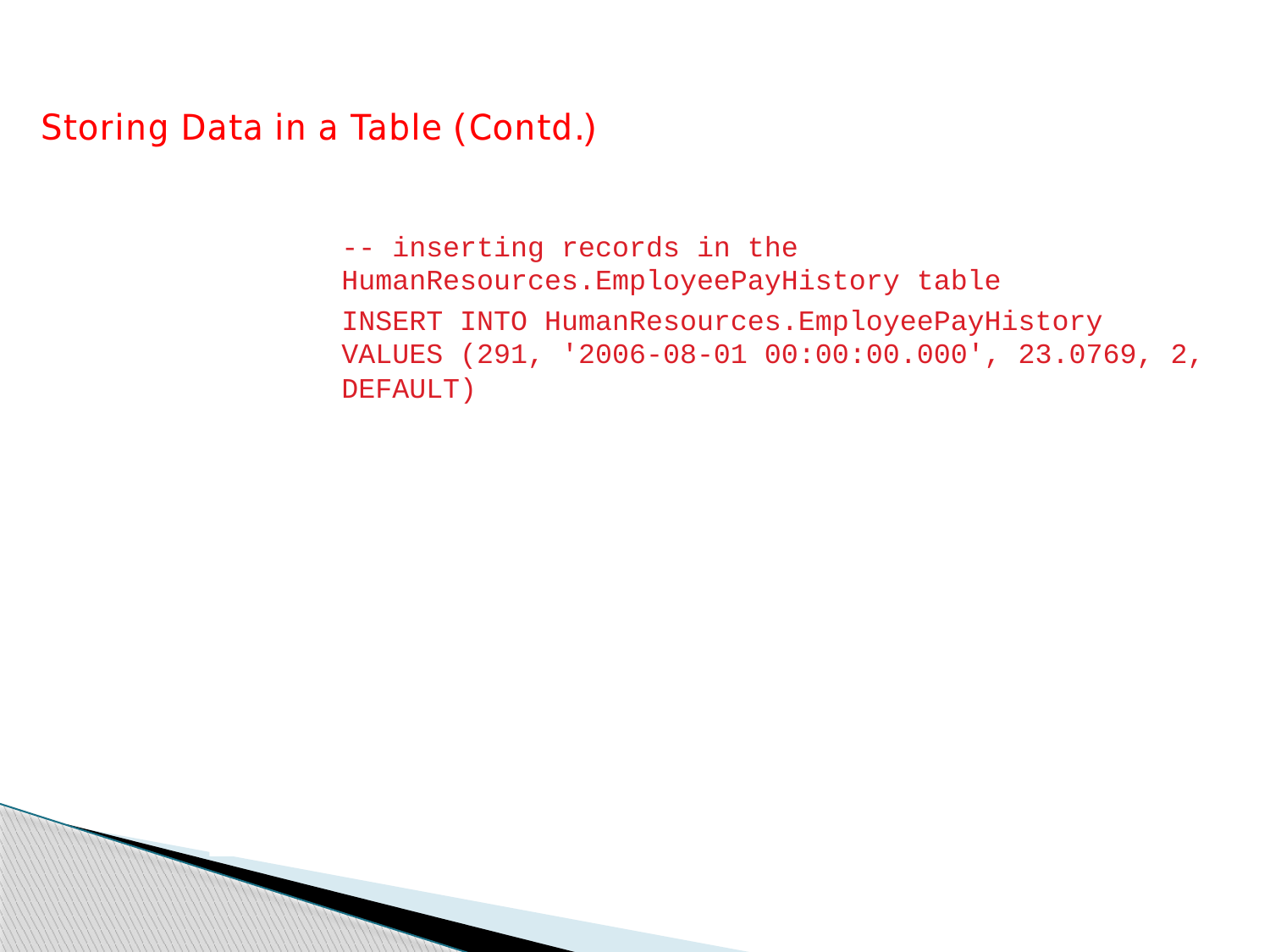

Storing Data in a Table (Contd.)
	-- inserting records in the HumanResources.EmployeePayHistory table
	INSERT INTO HumanResources.EmployeePayHistory VALUES (291, '2006-08-01 00:00:00.000', 23.0769, 2, DEFAULT)